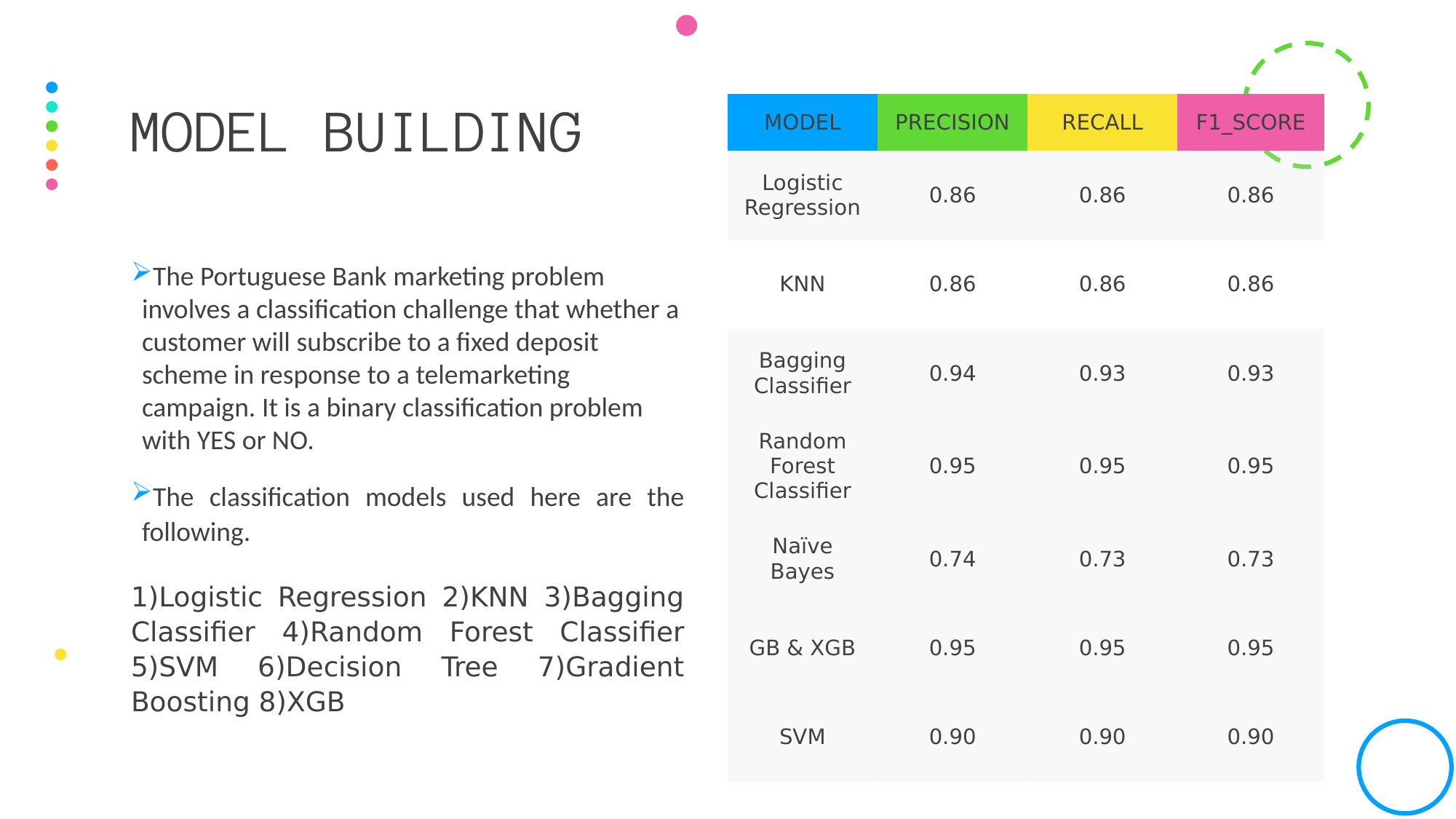

# Model building
| MODEL | PRECISION | RECALL | F1\_SCORE |
| --- | --- | --- | --- |
| Logistic Regression | 0.86 | 0.86 | 0.86 |
| KNN | 0.86 | 0.86 | 0.86 |
| Bagging Classifier | 0.94 | 0.93 | 0.93 |
| Random Forest Classifier | 0.95 | 0.95 | 0.95 |
| Naïve Bayes | 0.74 | 0.73 | 0.73 |
| GB & XGB | 0.95 | 0.95 | 0.95 |
| SVM | 0.90 | 0.90 | 0.90 |
The Portuguese Bank marketing problem involves a classification challenge that whether a customer will subscribe to a fixed deposit scheme in response to a telemarketing campaign. It is a binary classification problem with YES or NO.
The classification models used here are the following.
1)Logistic Regression 2)KNN 3)Bagging Classifier 4)Random Forest Classifier 5)SVM 6)Decision Tree 7)Gradient Boosting 8)XGB